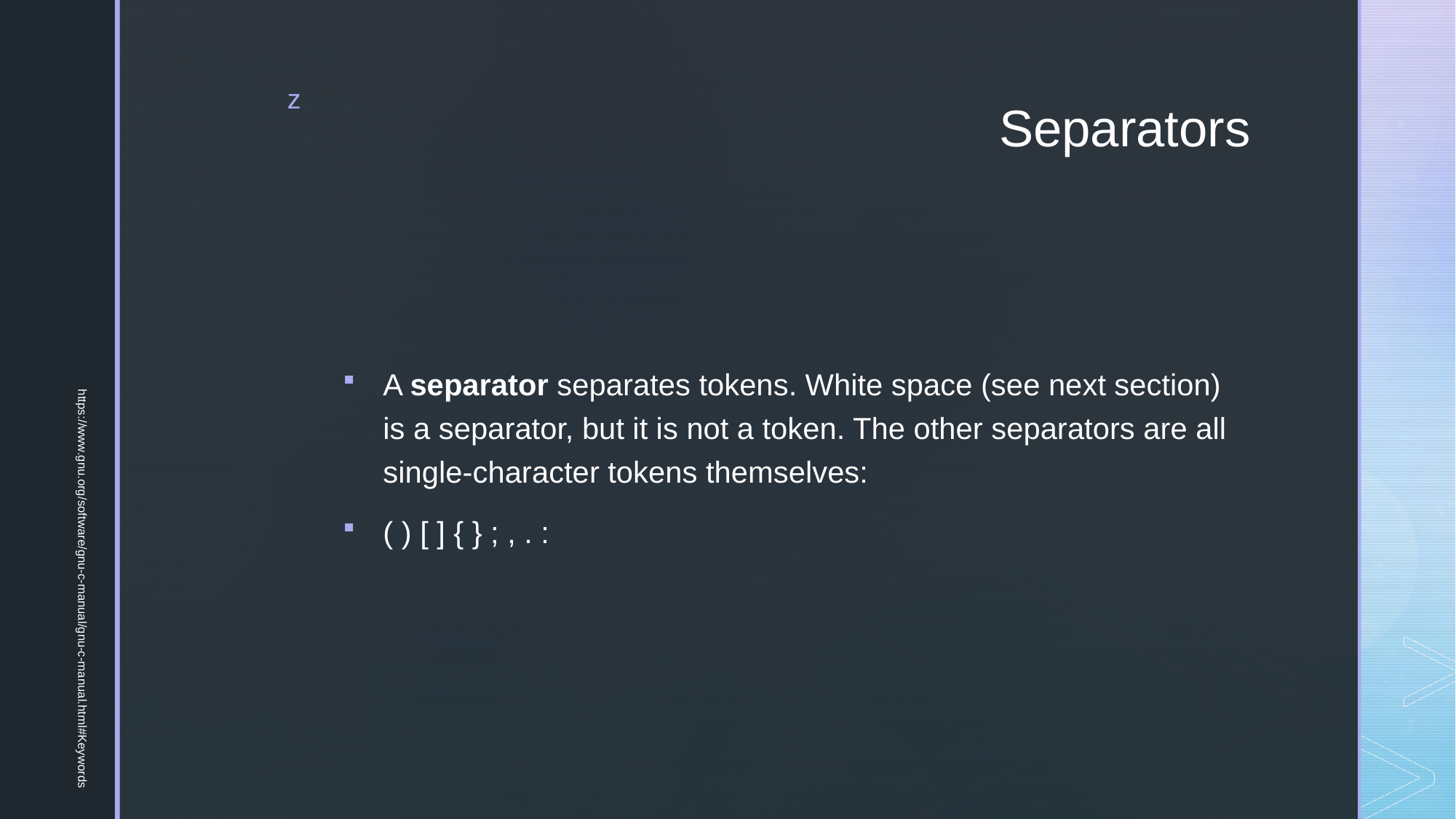

# Separators
A separator separates tokens. White space (see next section) is a separator, but it is not a token. The other separators are all single-character tokens themselves:
( ) [ ] { } ; , . :

https://www.gnu.org/software/gnu-c-manual/gnu-c-manual.html#Keywords